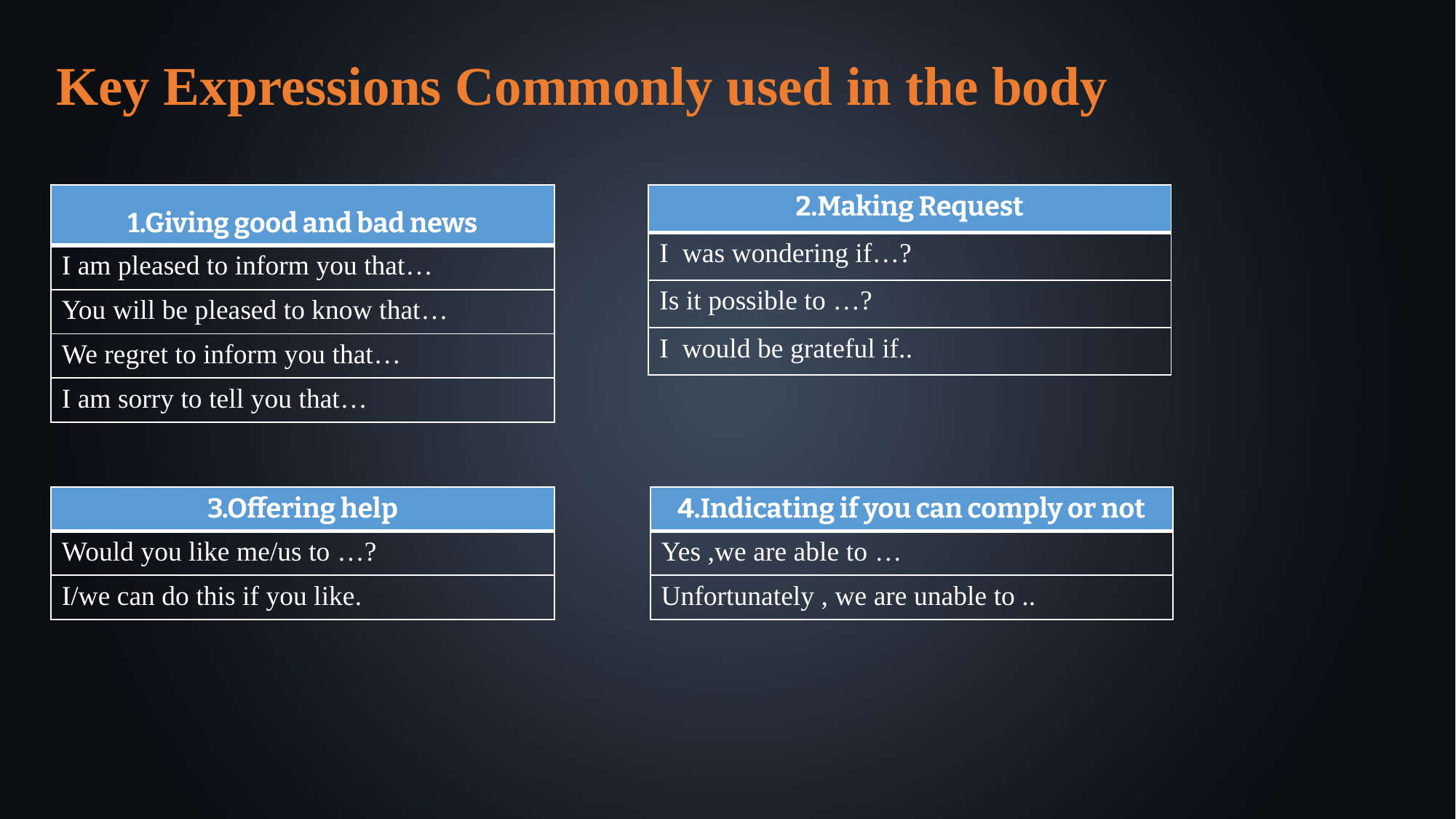

Key Expressions Commonly used in the body
| 1.Giving good and bad news |
| --- |
| I am pleased to inform you that… |
| You will be pleased to know that… |
| We regret to inform you that… |
| I am sorry to tell you that… |
| 2.Making Request |
| --- |
| I was wondering if…? |
| Is it possible to …? |
| I would be grateful if.. |
| 3.Offering help |
| --- |
| Would you like me/us to …? |
| I/we can do this if you like. |
| 4.Indicating if you can comply or not |
| --- |
| Yes ,we are able to … |
| Unfortunately , we are unable to .. |